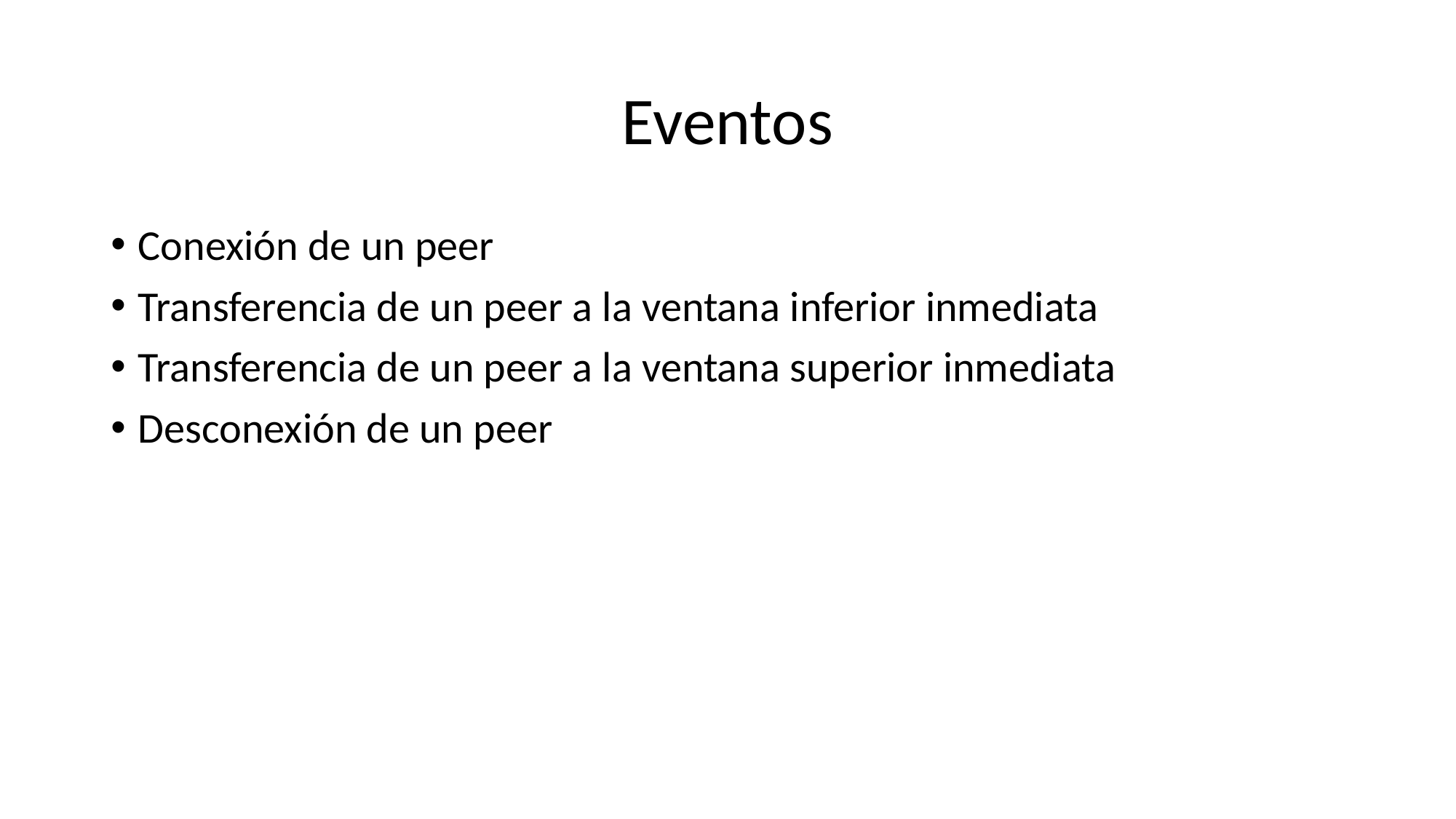

# Eventos
Conexión de un peer
Transferencia de un peer a la ventana inferior inmediata
Transferencia de un peer a la ventana superior inmediata
Desconexión de un peer